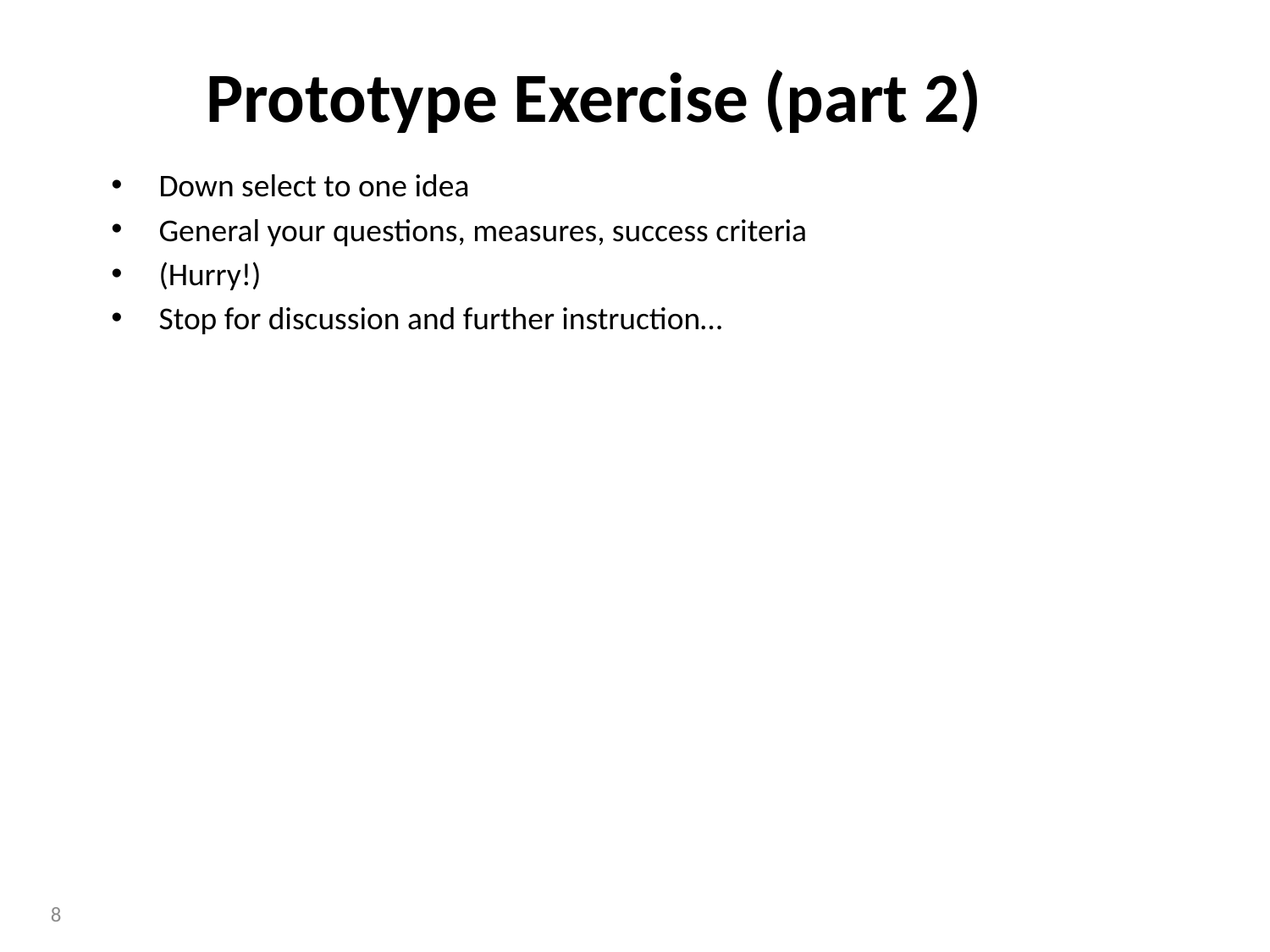

Prototype Exercise (part 2)
Down select to one idea
General your questions, measures, success criteria
(Hurry!)
Stop for discussion and further instruction…
8